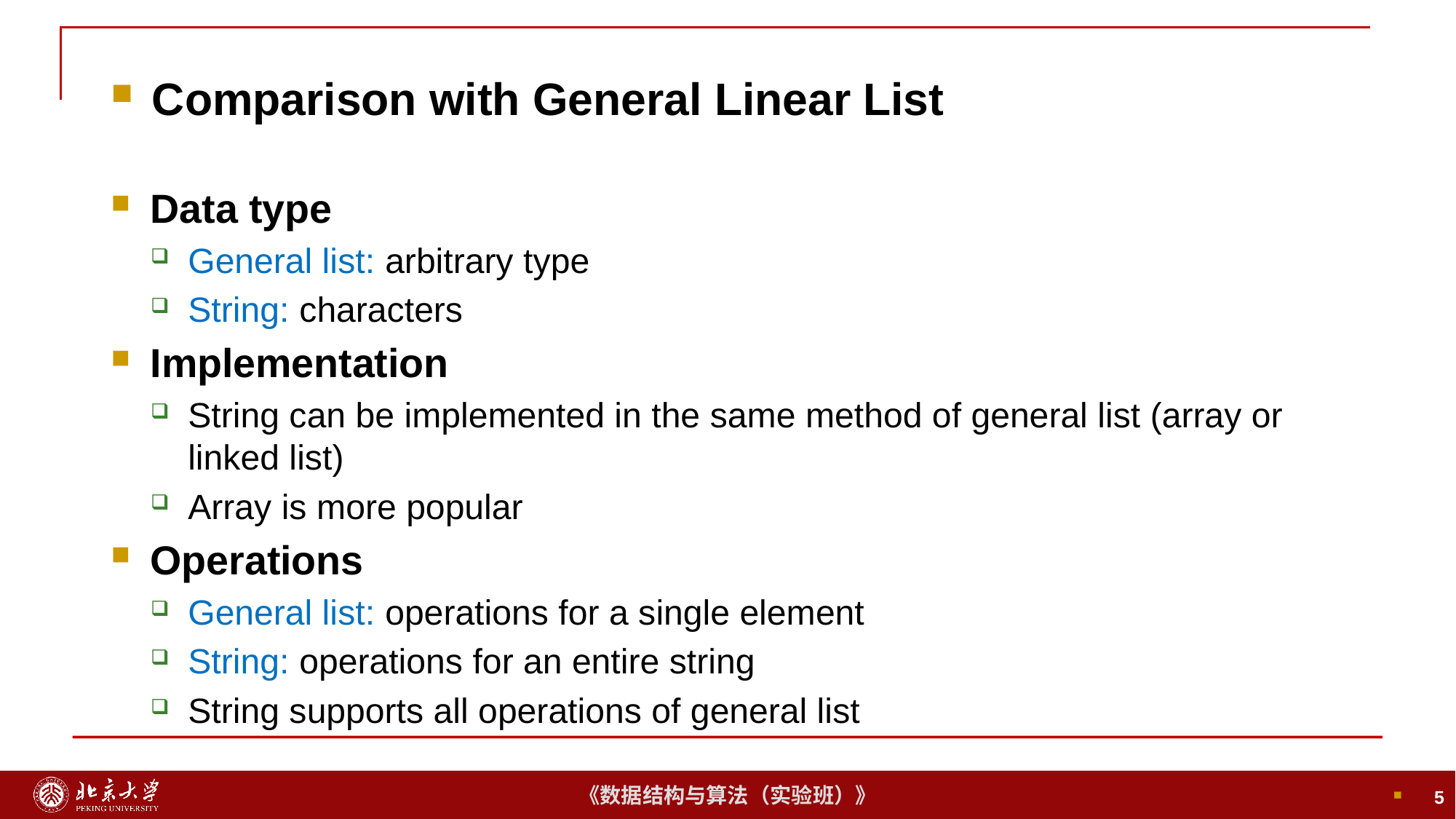

Comparison with General Linear List
Data type
General list: arbitrary type
String: characters
Implementation
String can be implemented in the same method of general list (array or linked list)
Array is more popular
Operations
General list: operations for a single element
String: operations for an entire string
String supports all operations of general list

5